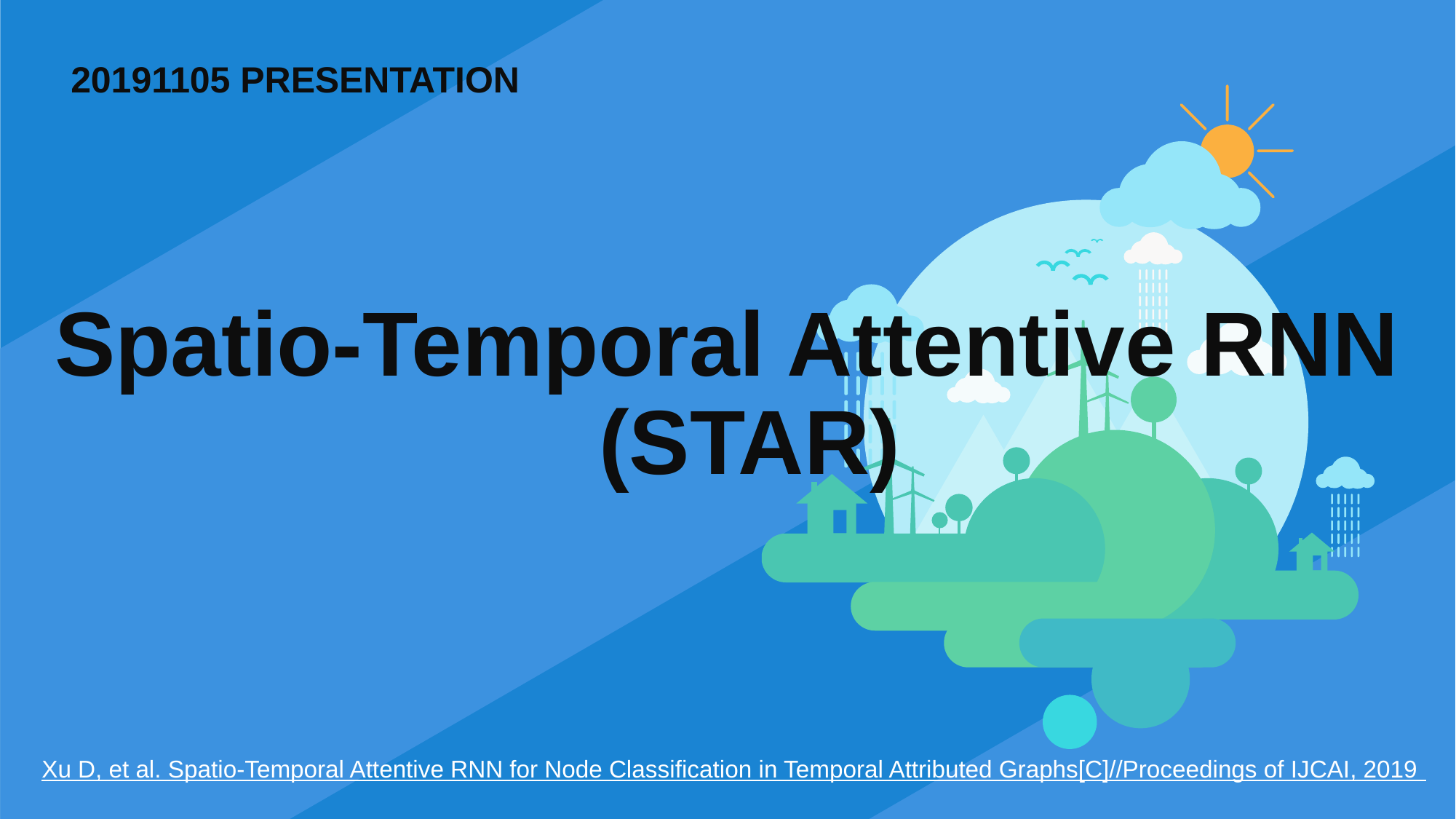

# 20191105 PRESENTATION
Spatio-Temporal Attentive RNN
(STAR)
Xu D, et al. Spatio-Temporal Attentive RNN for Node Classification in Temporal Attributed Graphs[C]//Proceedings of IJCAI, 2019